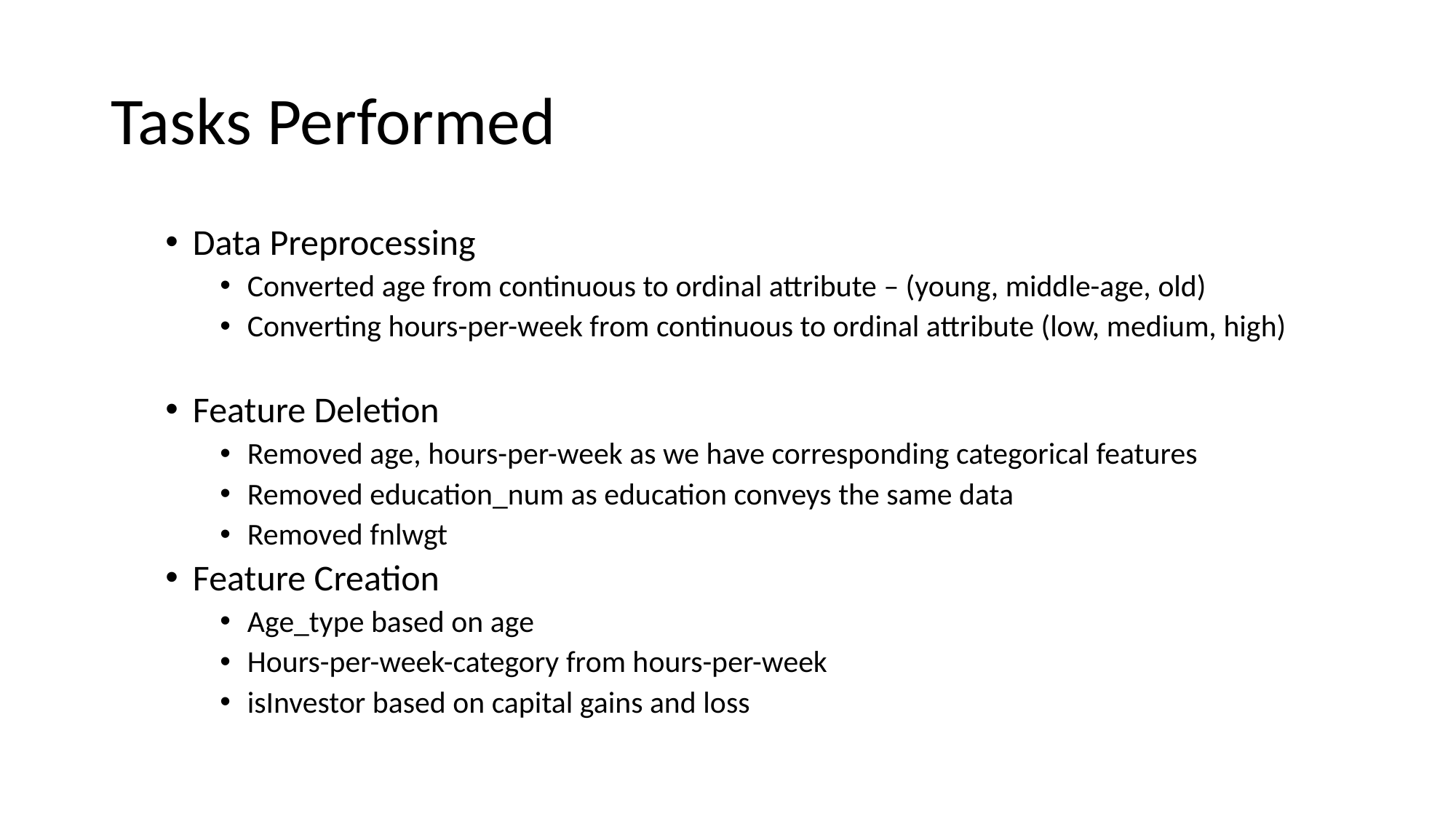

# Tasks Performed
Data Preprocessing
Converted age from continuous to ordinal attribute – (young, middle-age, old)
Converting hours-per-week from continuous to ordinal attribute (low, medium, high)

Feature Deletion
Removed age, hours-per-week as we have corresponding categorical features
Removed education_num as education conveys the same data
Removed fnlwgt
Feature Creation
Age_type based on age
Hours-per-week-category from hours-per-week
isInvestor based on capital gains and loss